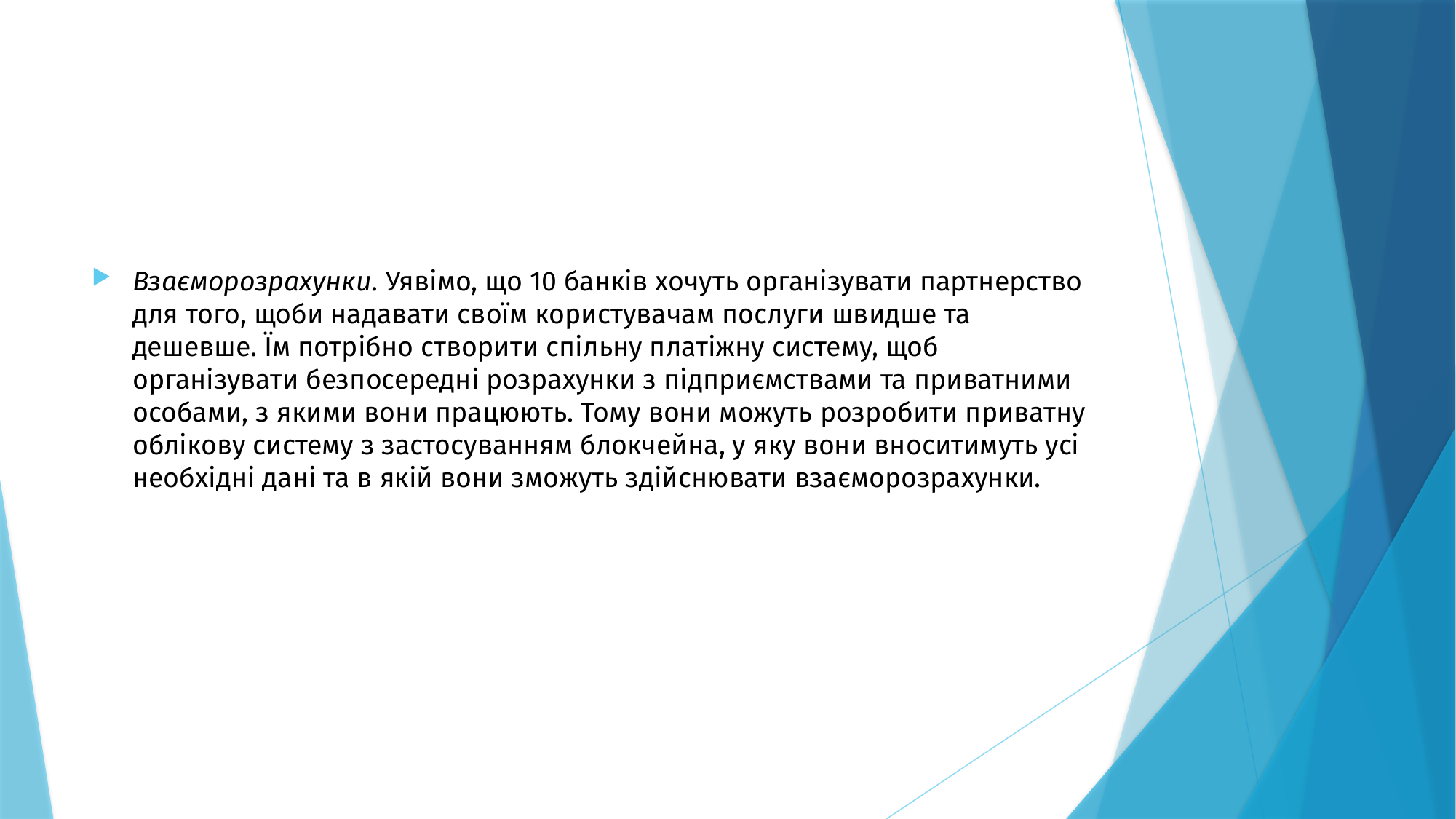

#
Взаєморозрахунки. Уявімо, що 10 банків хочуть організувати партнерство для того, щоби надавати своїм користувачам послуги швидше та дешевше. Їм потрібно створити спільну платіжну систему, щоб організувати безпосередні розрахунки з підприємствами та приватними особами, з якими вони працюють. Тому вони можуть розробити приватну облікову систему з застосуванням блокчейна, у яку вони вноситимуть усі необхідні дані та в якій вони зможуть здійснювати взаєморозрахунки.